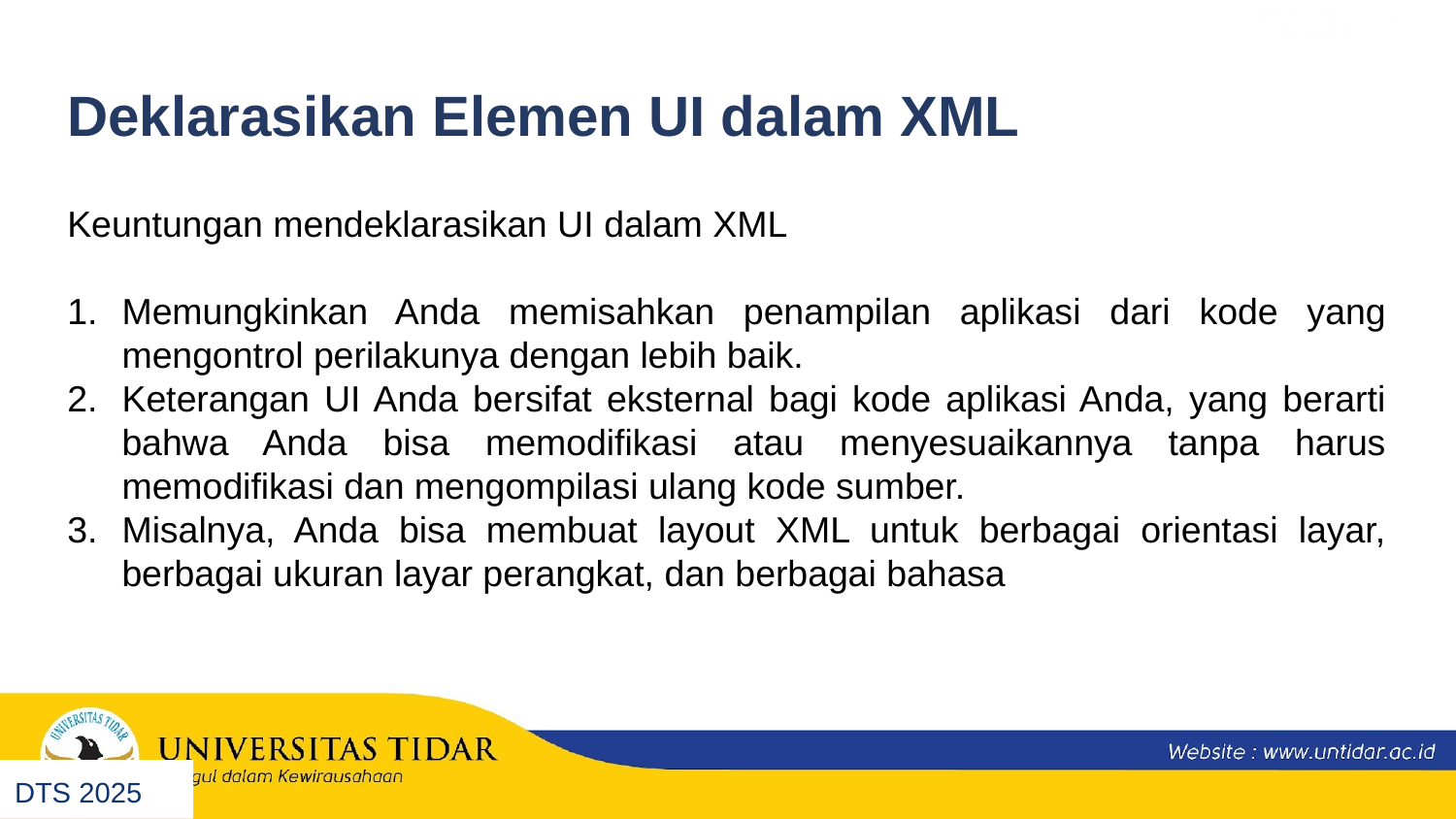

Deklarasikan Elemen UI dalam XML
Keuntungan mendeklarasikan UI dalam XML

Memungkinkan Anda memisahkan penampilan aplikasi dari kode yang mengontrol perilakunya dengan lebih baik.
Keterangan UI Anda bersifat eksternal bagi kode aplikasi Anda, yang berarti bahwa Anda bisa memodifikasi atau menyesuaikannya tanpa harus memodifikasi dan mengompilasi ulang kode sumber.
Misalnya, Anda bisa membuat layout XML untuk berbagai orientasi layar, berbagai ukuran layar perangkat, dan berbagai bahasa

DTS 2025